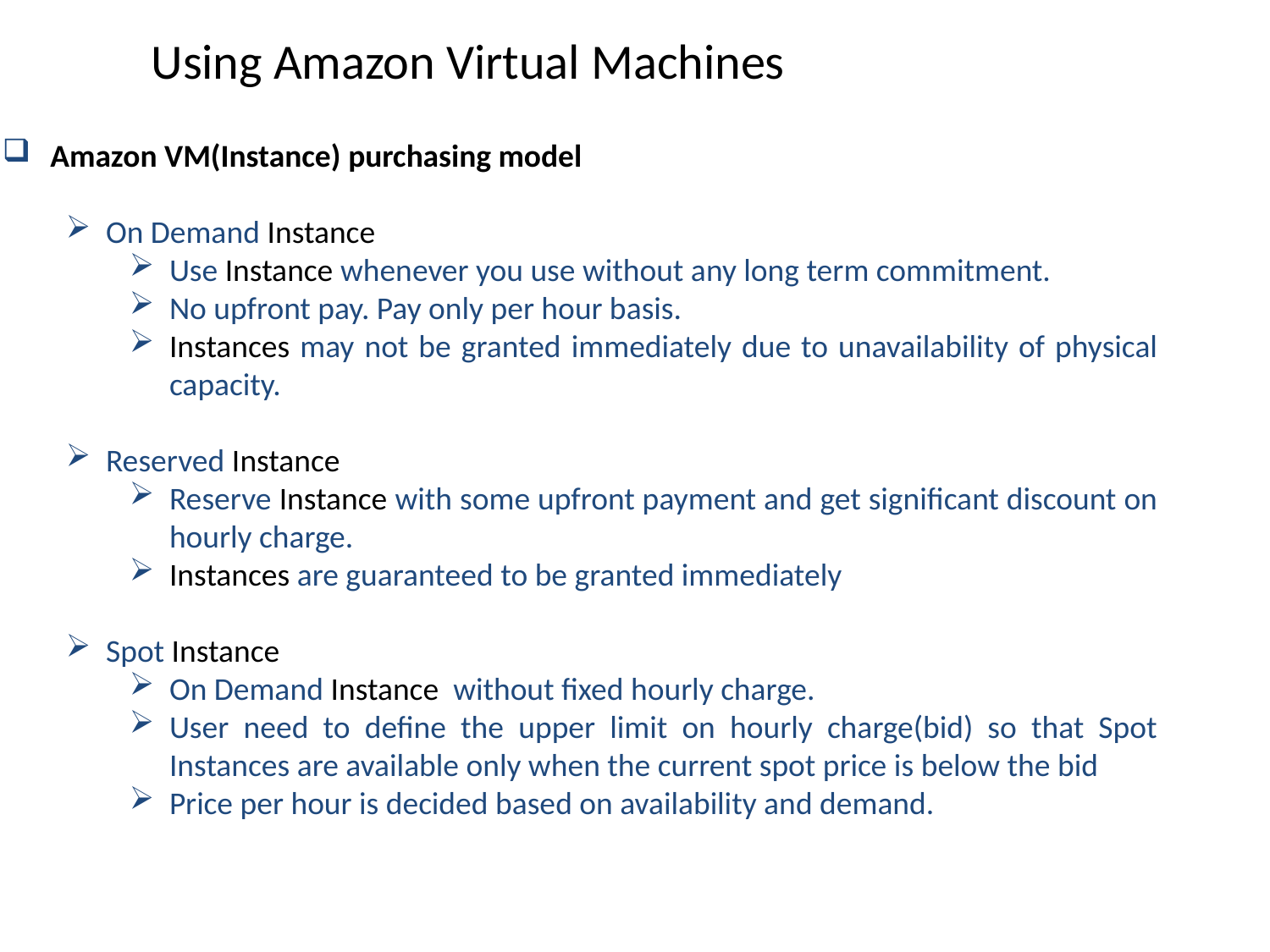

Using Amazon Virtual Machines
Amazon VM(Instance) purchasing model

On Demand Instance
Use Instance whenever you use without any long term commitment.
No upfront pay. Pay only per hour basis.
Instances may not be granted immediately due to unavailability of physical capacity.

Reserved Instance
Reserve Instance with some upfront payment and get significant discount on hourly charge.
Instances are guaranteed to be granted immediately

Spot Instance
On Demand Instance  without fixed hourly charge.
User need to define the upper limit on hourly charge(bid) so that Spot Instances are available only when the current spot price is below the bid
Price per hour is decided based on availability and demand.